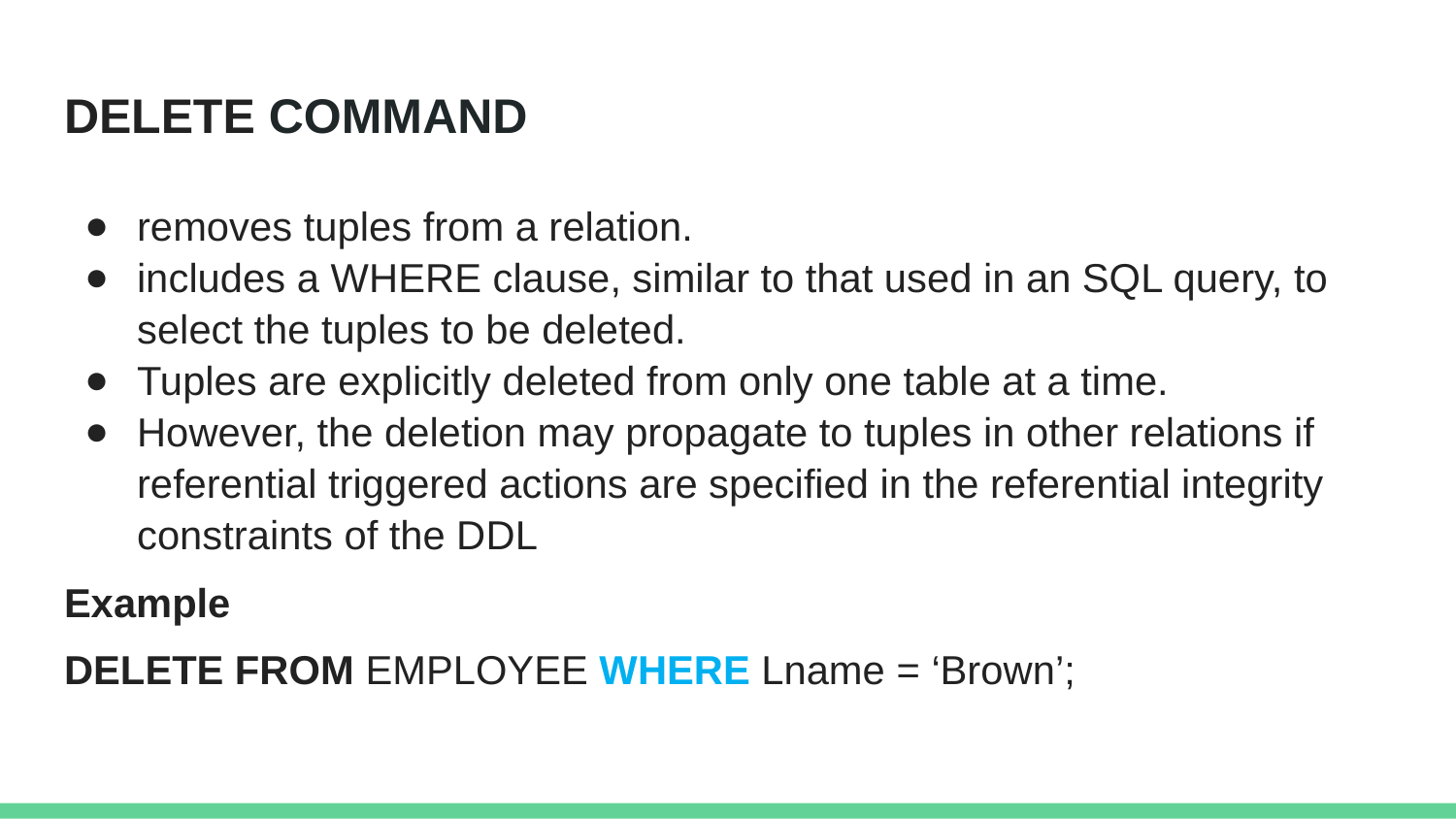

# DELETE COMMAND
removes tuples from a relation.
includes a WHERE clause, similar to that used in an SQL query, to select the tuples to be deleted.
Tuples are explicitly deleted from only one table at a time.
However, the deletion may propagate to tuples in other relations if referential triggered actions are specified in the referential integrity constraints of the DDL
Example
DELETE FROM EMPLOYEE WHERE Lname = ‘Brown’;